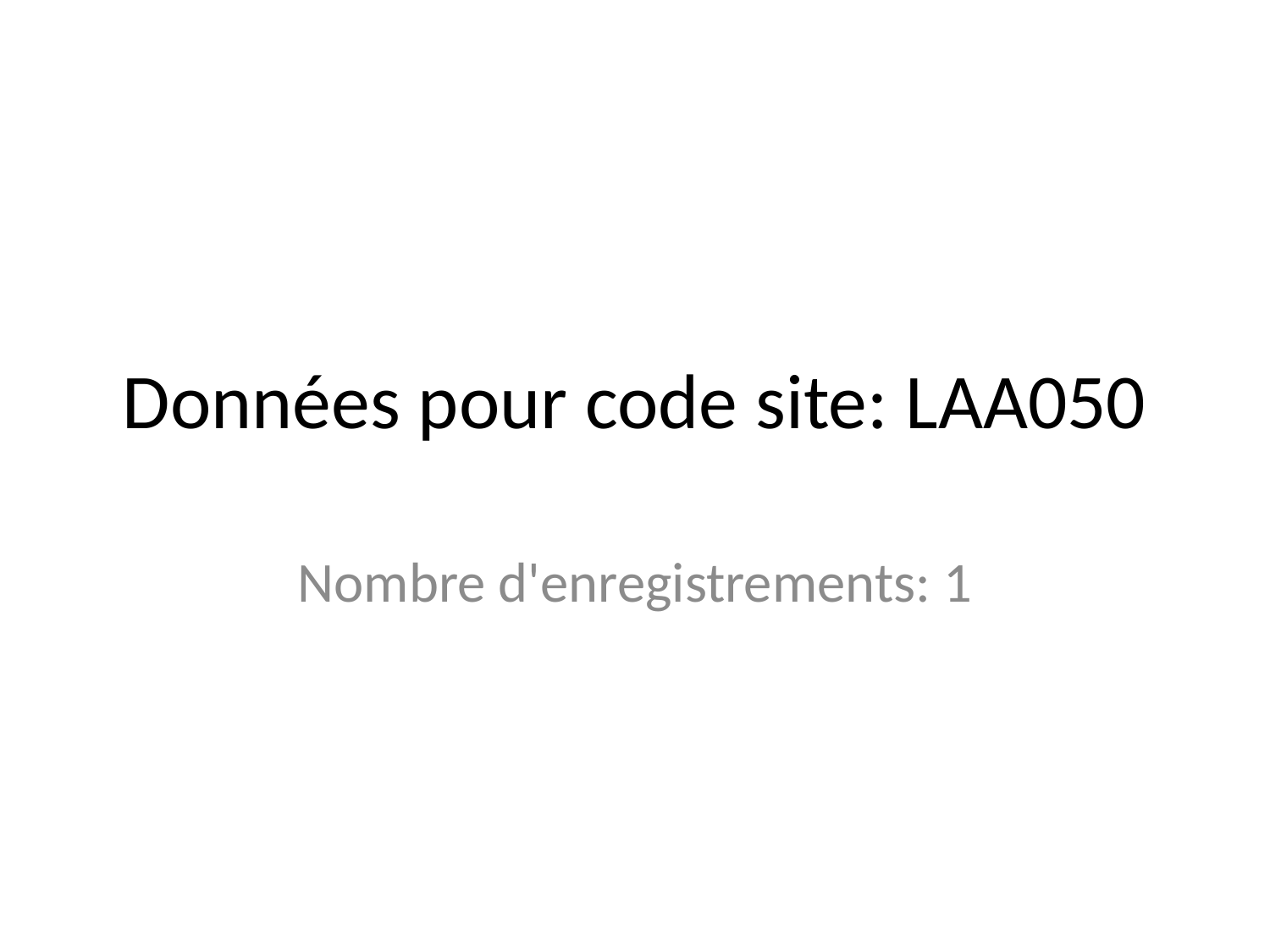

# Données pour code site: LAA050
Nombre d'enregistrements: 1